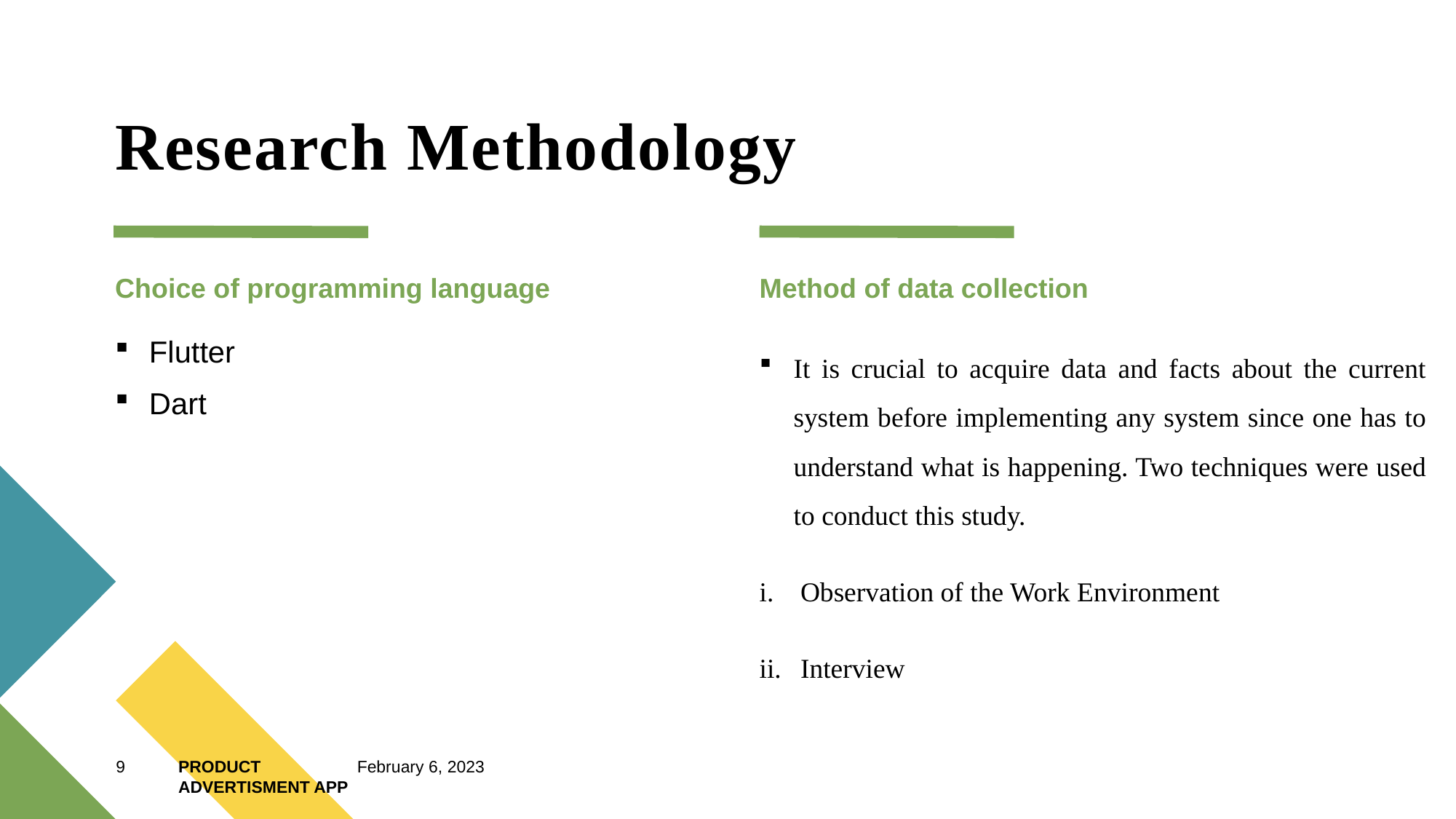

# Research Methodology
Choice of programming language
Method of data collection
Flutter
Dart
It is crucial to acquire data and facts about the current system before implementing any system since one has to understand what is happening. Two techniques were used to conduct this study.
Observation of the Work Environment
Interview
9
PRODUCT ADVERTISMENT APP
February 6, 2023